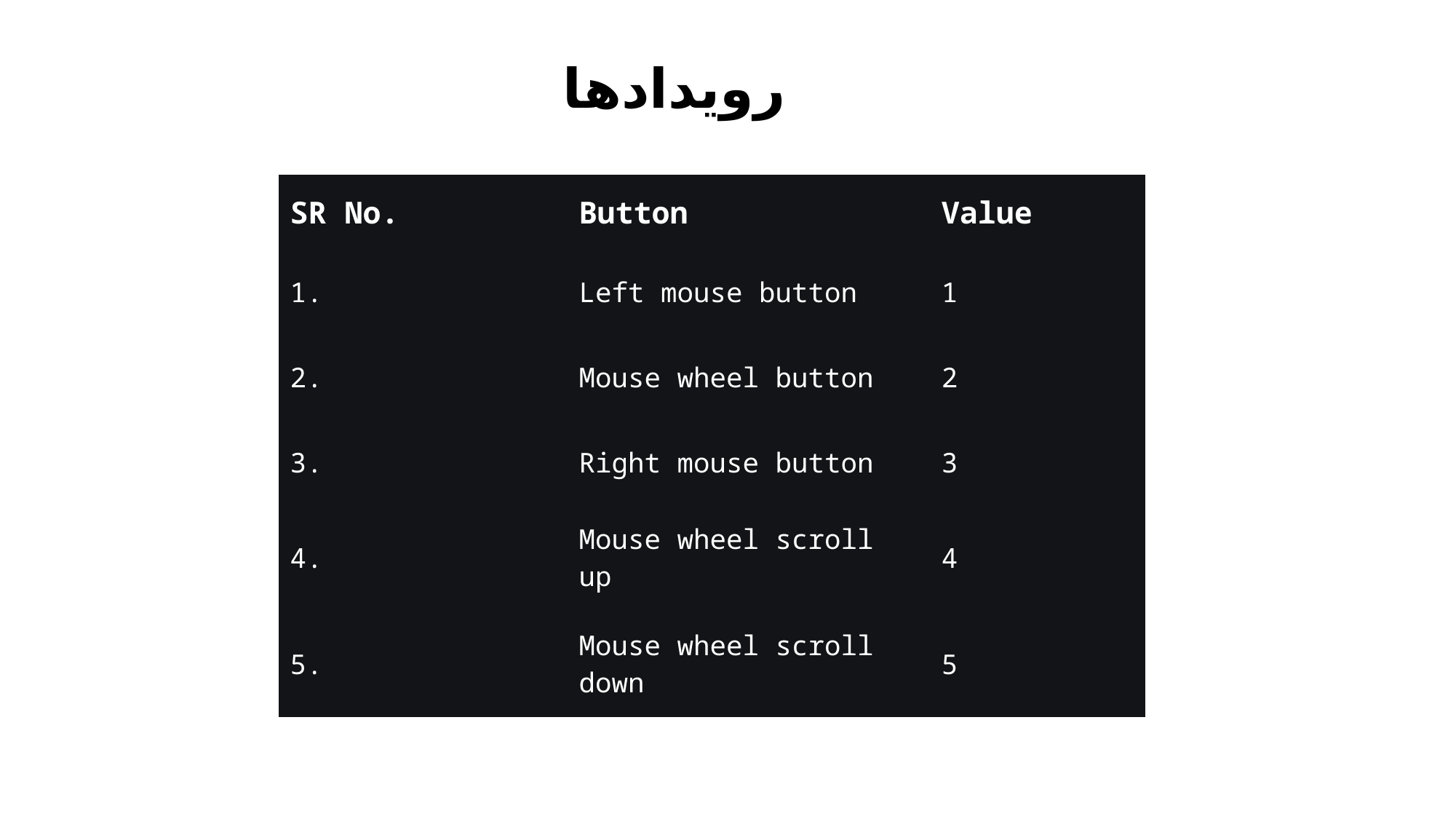

رویدادها
| SR No. | Button | Value |
| --- | --- | --- |
| 1. | Left mouse button | 1 |
| 2. | Mouse wheel button | 2 |
| 3. | Right mouse button | 3 |
| 4. | Mouse wheel scroll up | 4 |
| 5. | Mouse wheel scroll down | 5 |